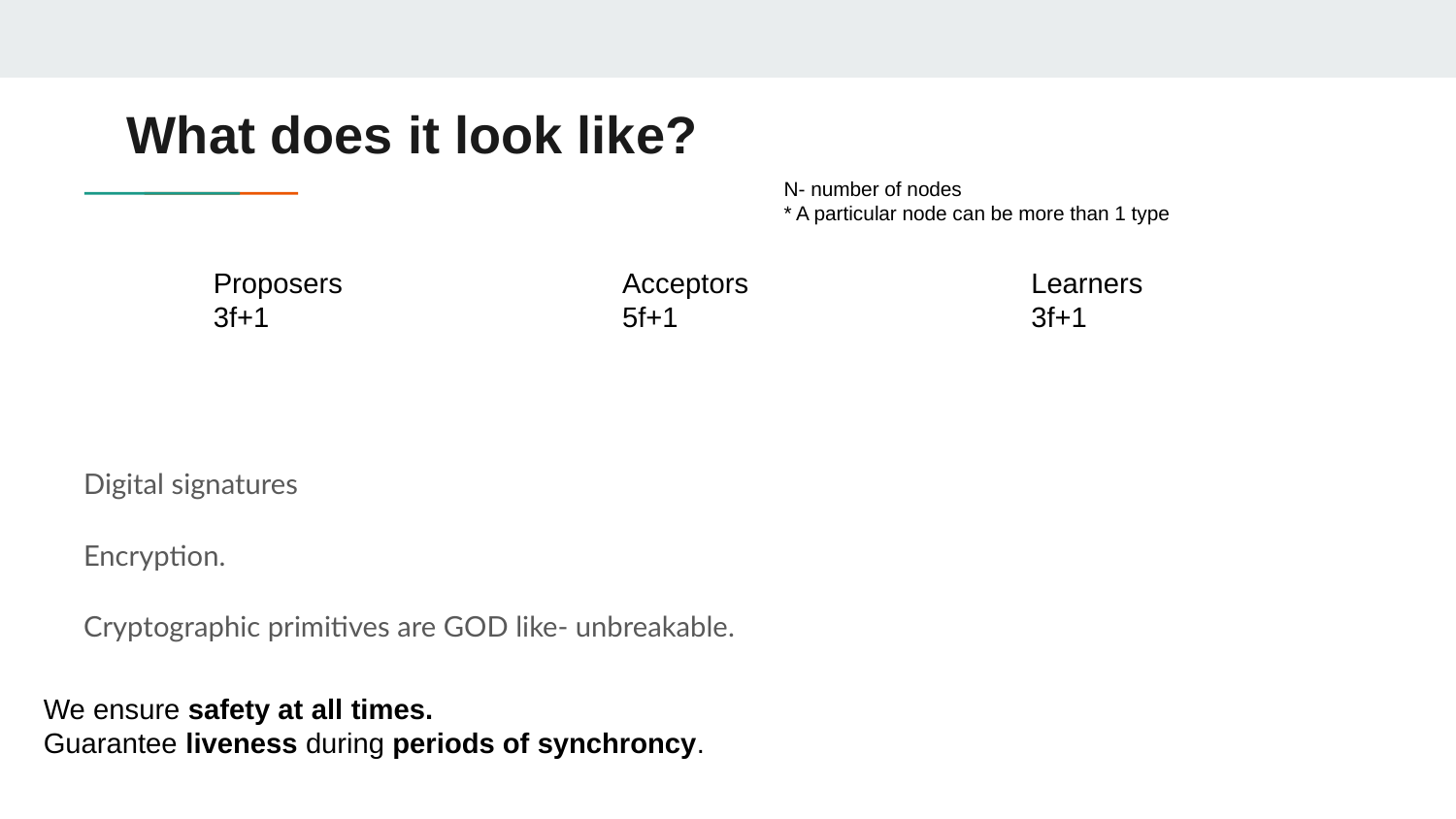

# What does it look like?
N- number of nodes
* A particular node can be more than 1 type
Proposers
3f+1
Acceptors
5f+1
Learners
3f+1
Digital signatures
Encryption.
Cryptographic primitives are GOD like- unbreakable.
We ensure safety at all times.
Guarantee liveness during periods of synchroncy.